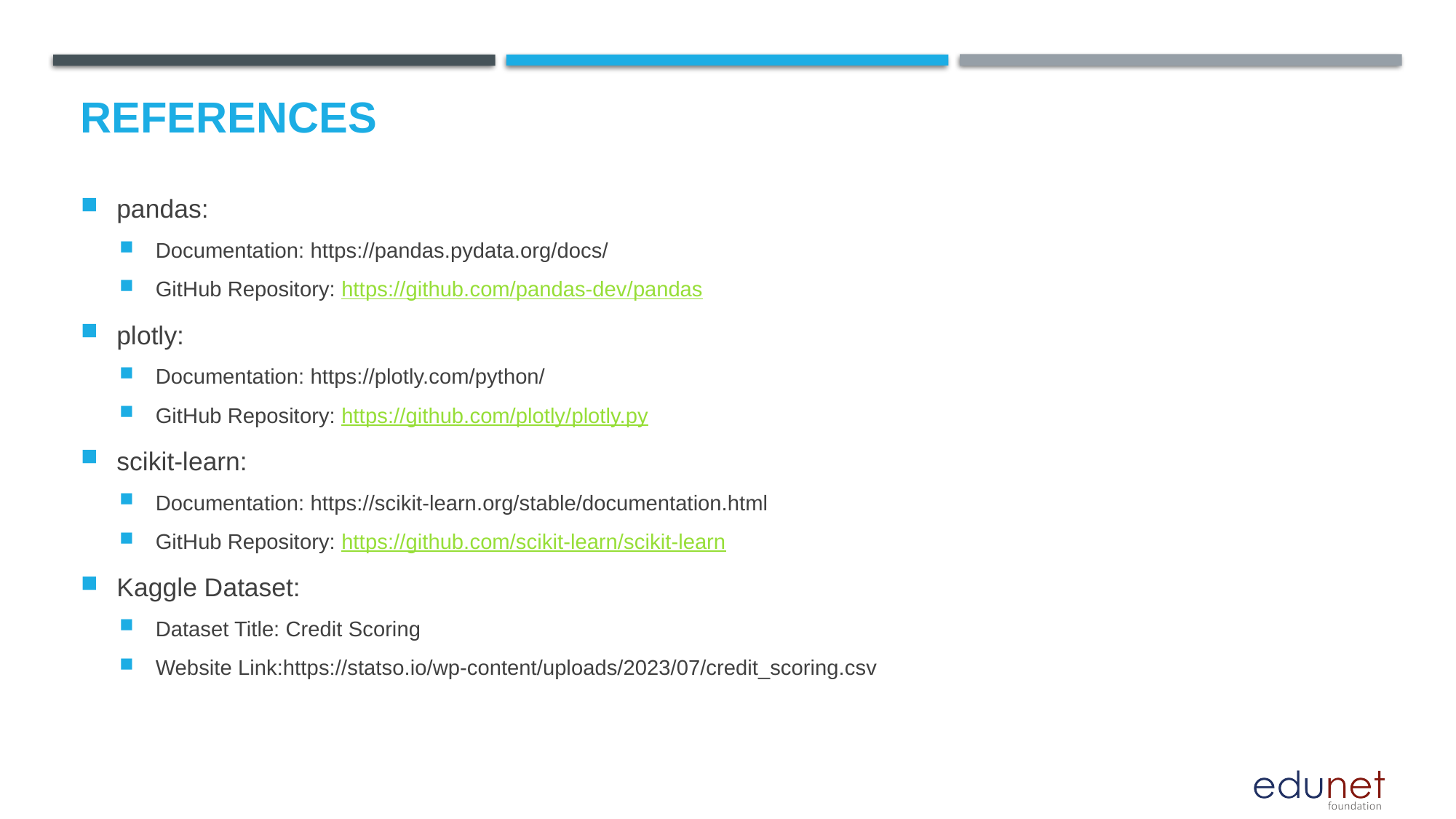

# References
pandas:
Documentation: https://pandas.pydata.org/docs/
GitHub Repository: https://github.com/pandas-dev/pandas
plotly:
Documentation: https://plotly.com/python/
GitHub Repository: https://github.com/plotly/plotly.py
scikit-learn:
Documentation: https://scikit-learn.org/stable/documentation.html
GitHub Repository: https://github.com/scikit-learn/scikit-learn
Kaggle Dataset:
Dataset Title: Credit Scoring
Website Link:https://statso.io/wp-content/uploads/2023/07/credit_scoring.csv